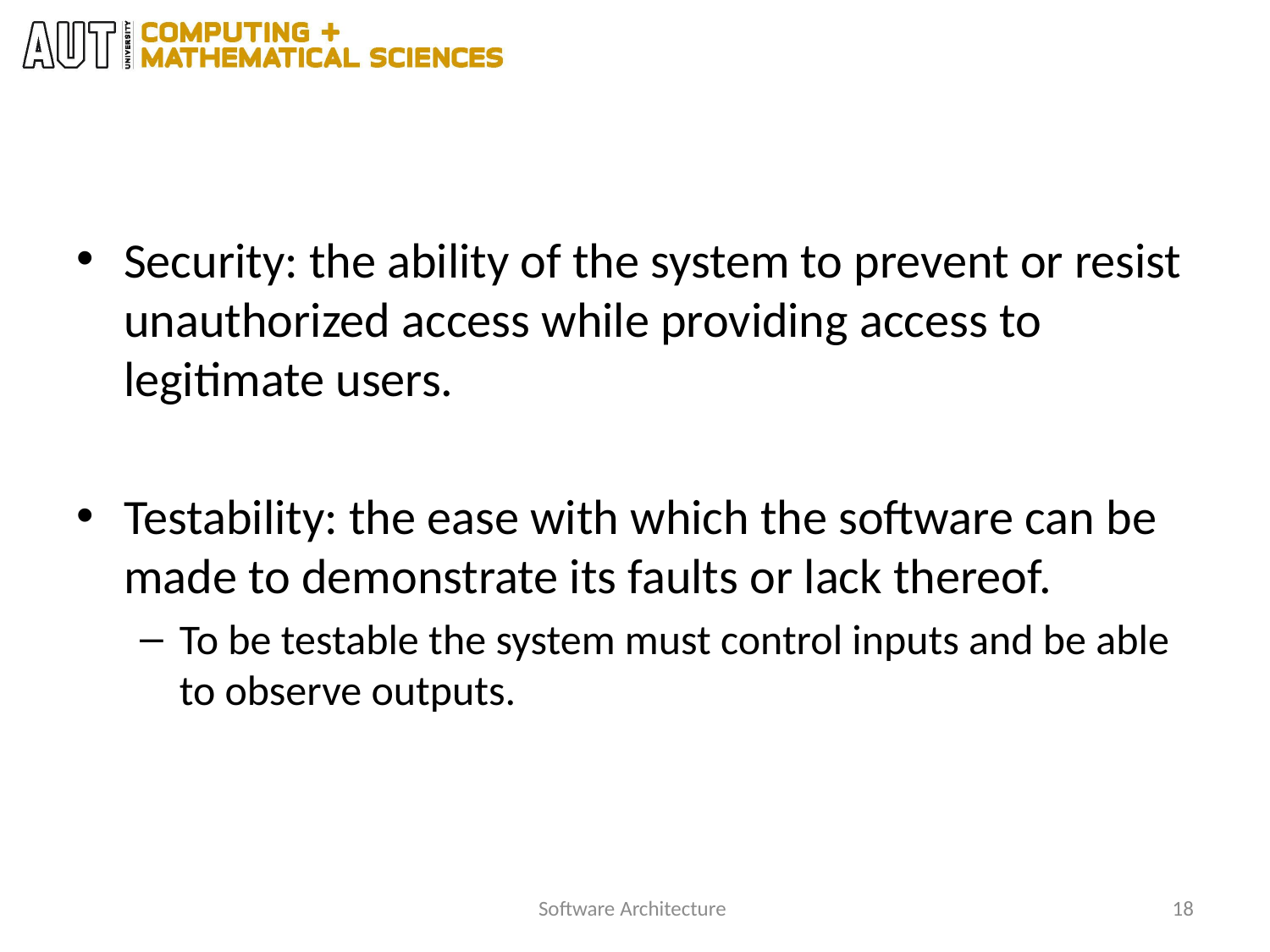

#
Security: the ability of the system to prevent or resist unauthorized access while providing access to legitimate users.

Testability: the ease with which the software can be made to demonstrate its faults or lack thereof.
To be testable the system must control inputs and be able to observe outputs.

Software Architecture
18